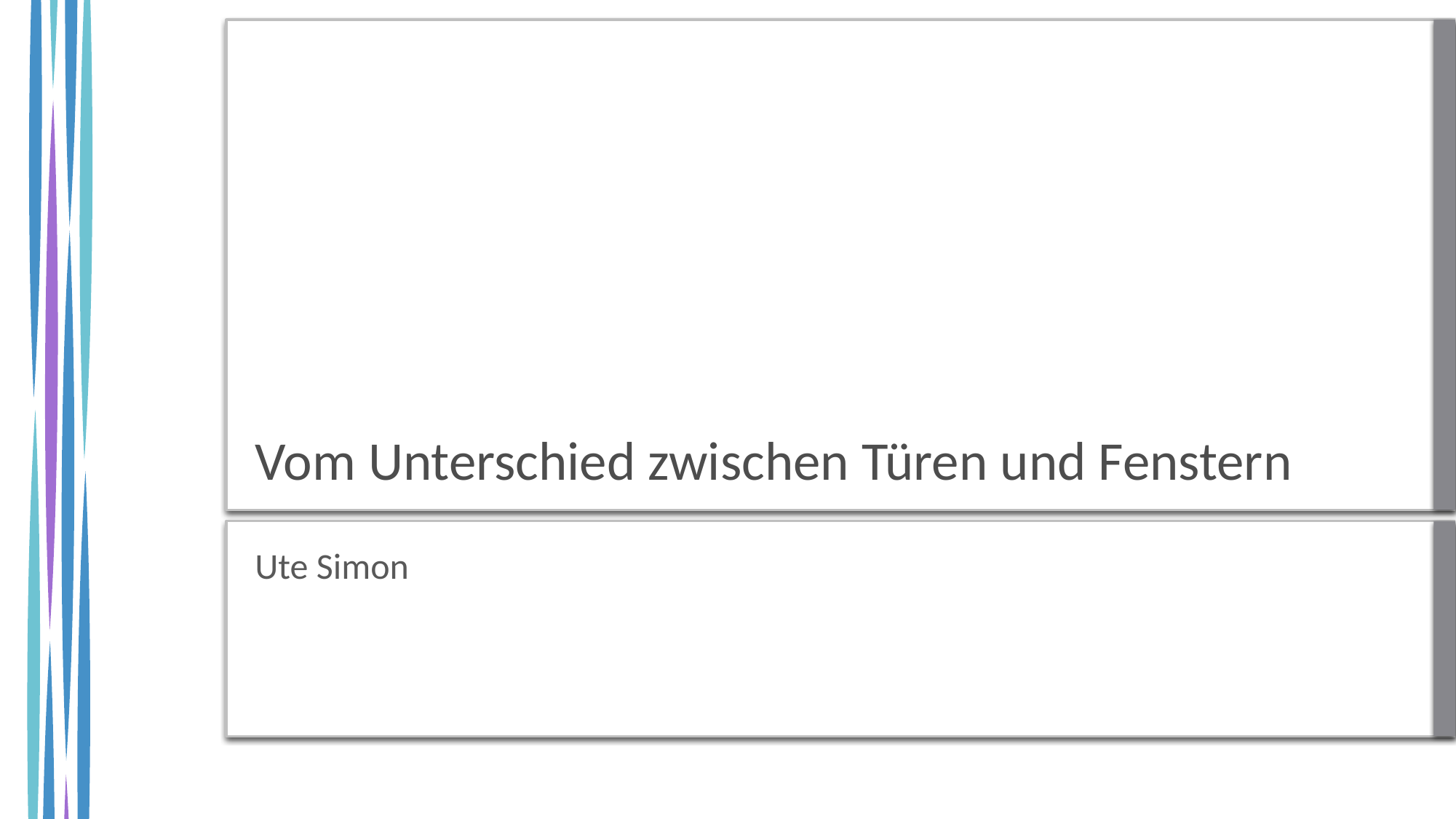

# Vom Unterschied zwischen Türen und Fenstern
Ute Simon